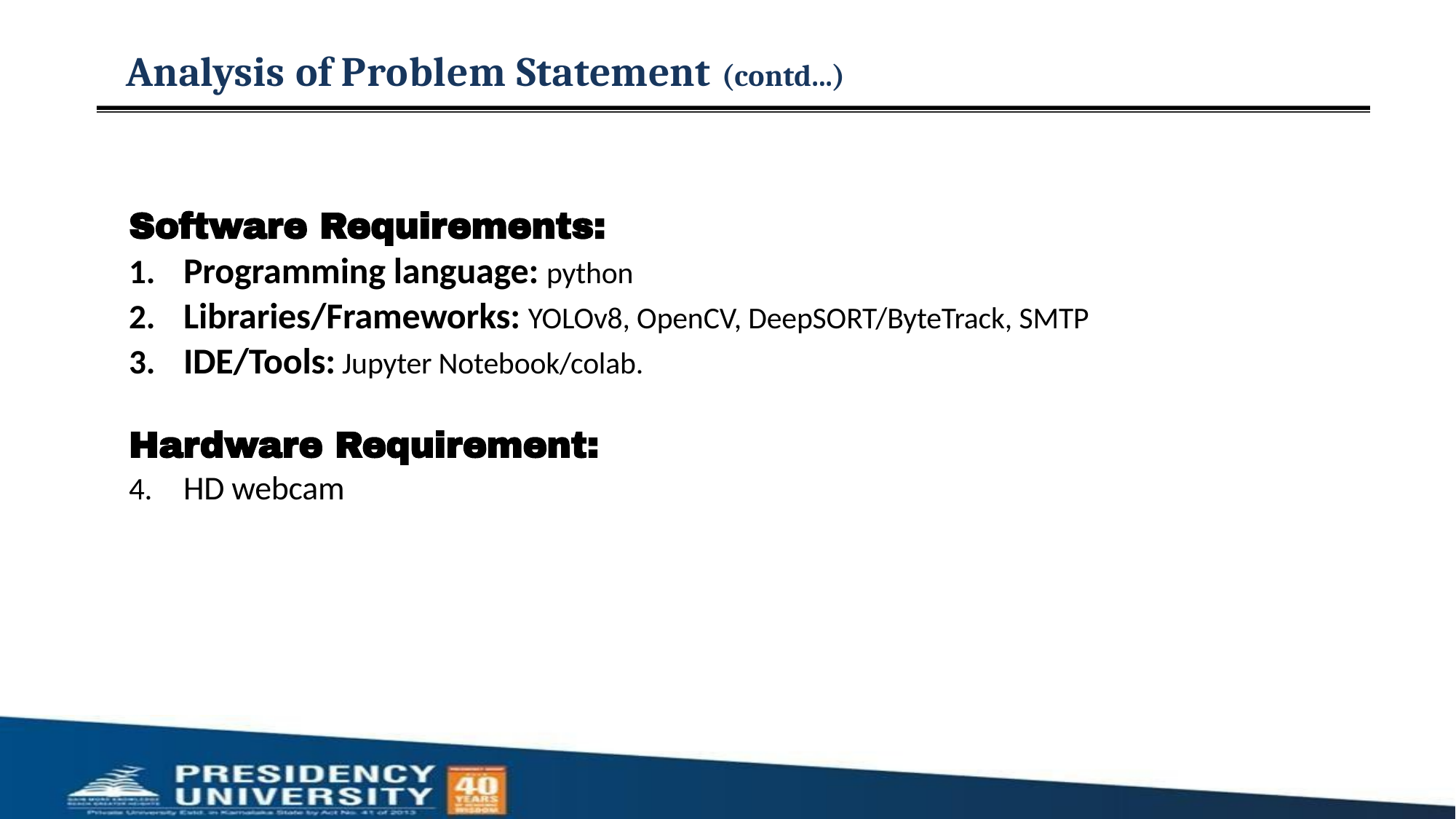

# Analysis of Problem Statement (contd...)
Software Requirements:
Programming language: python
Libraries/Frameworks: YOLOv8, OpenCV, DeepSORT/ByteTrack, SMTP
IDE/Tools: Jupyter Notebook/colab.

Hardware Requirement:
HD webcam